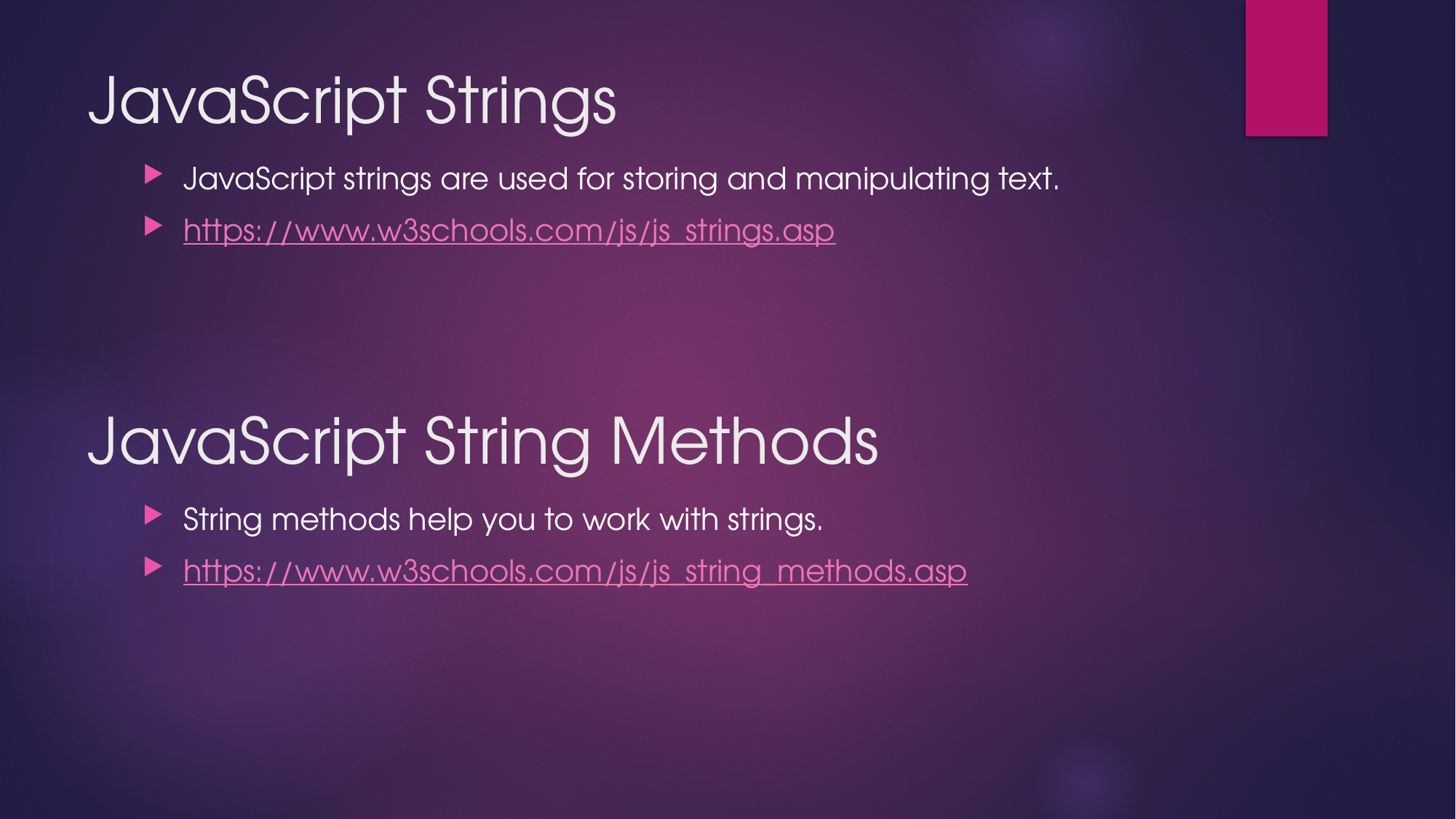

# JavaScript Strings
JavaScript strings are used for storing and manipulating text.
https://www.w3schools.com/js/js_strings.asp
JavaScript String Methods
String methods help you to work with strings.
https://www.w3schools.com/js/js_string_methods.asp